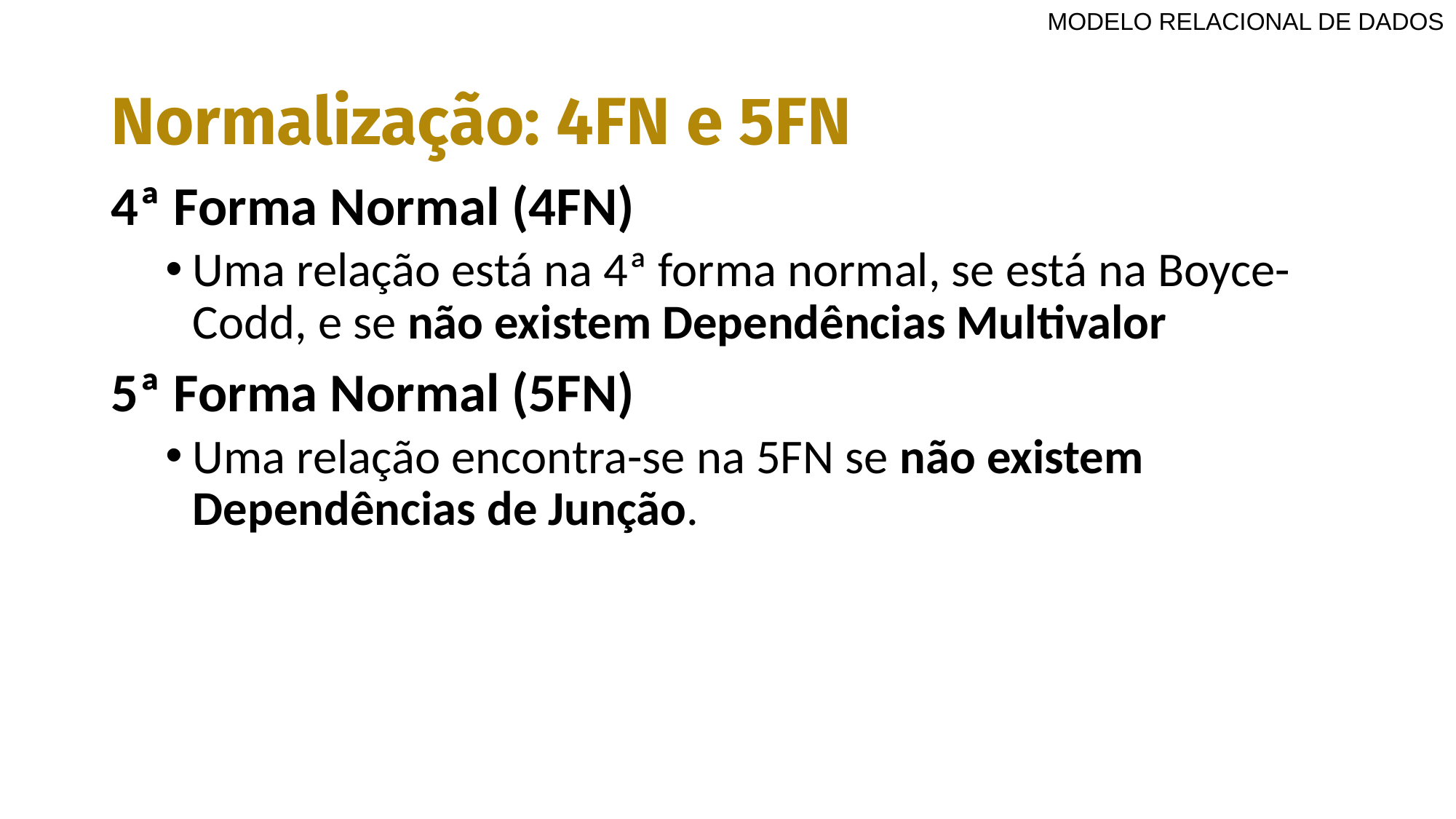

MODELO RELACIONAL DE DADOS
# Normalização: 4FN e 5FN
4ª Forma Normal (4FN)
Uma relação está na 4ª forma normal, se está na Boyce-Codd, e se não existem Dependências Multivalor
5ª Forma Normal (5FN)
Uma relação encontra-se na 5FN se não existem Dependências de Junção.